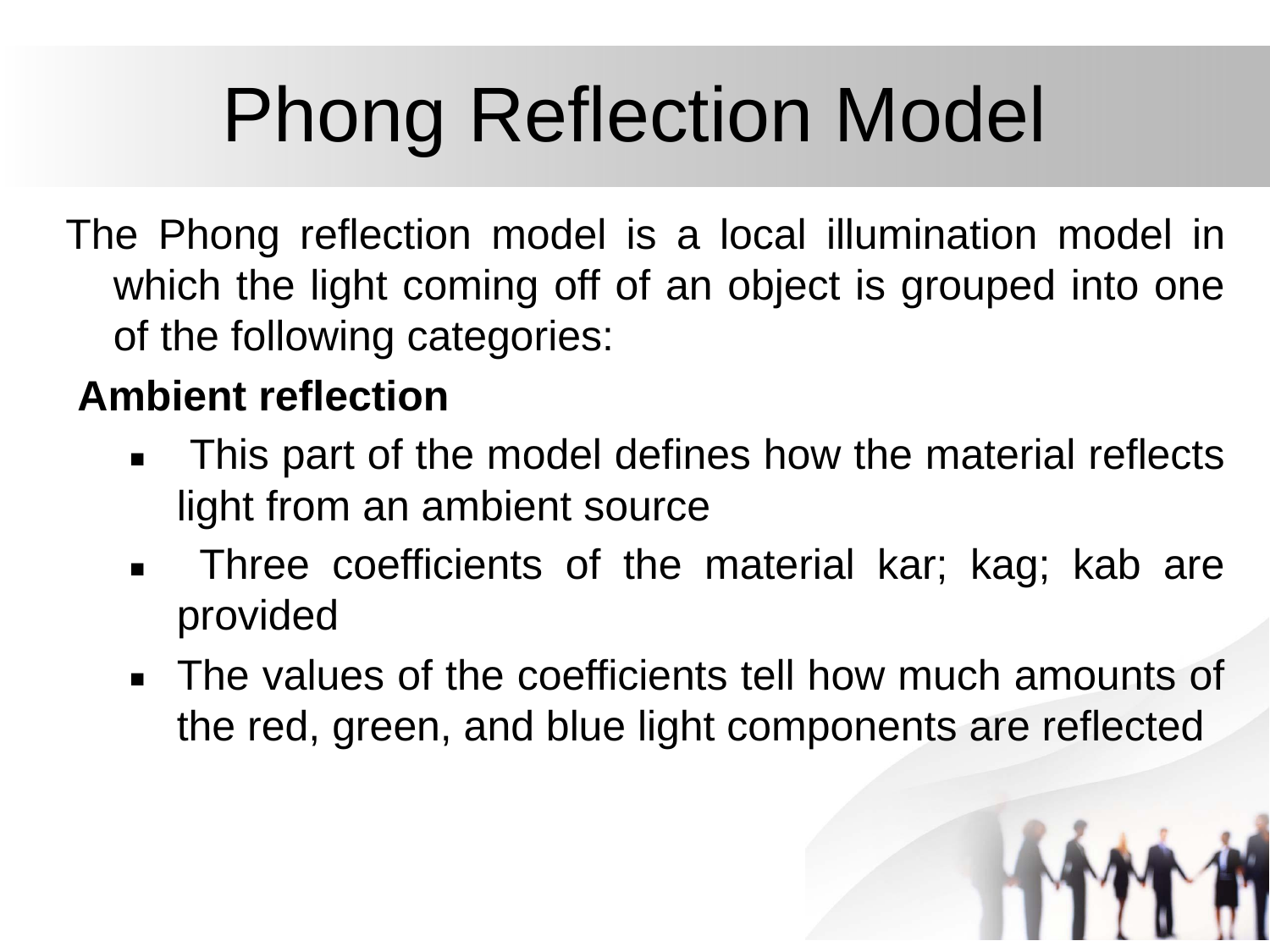

# Phong Reflection Model
The Phong reflection model is a local illumination model in which the light coming off of an object is grouped into one of the following categories:
 Ambient reflection
 This part of the model defines how the material reflects light from an ambient source
 Three coefficients of the material kar; kag; kab are provided
The values of the coefficients tell how much amounts of the red, green, and blue light components are reflected